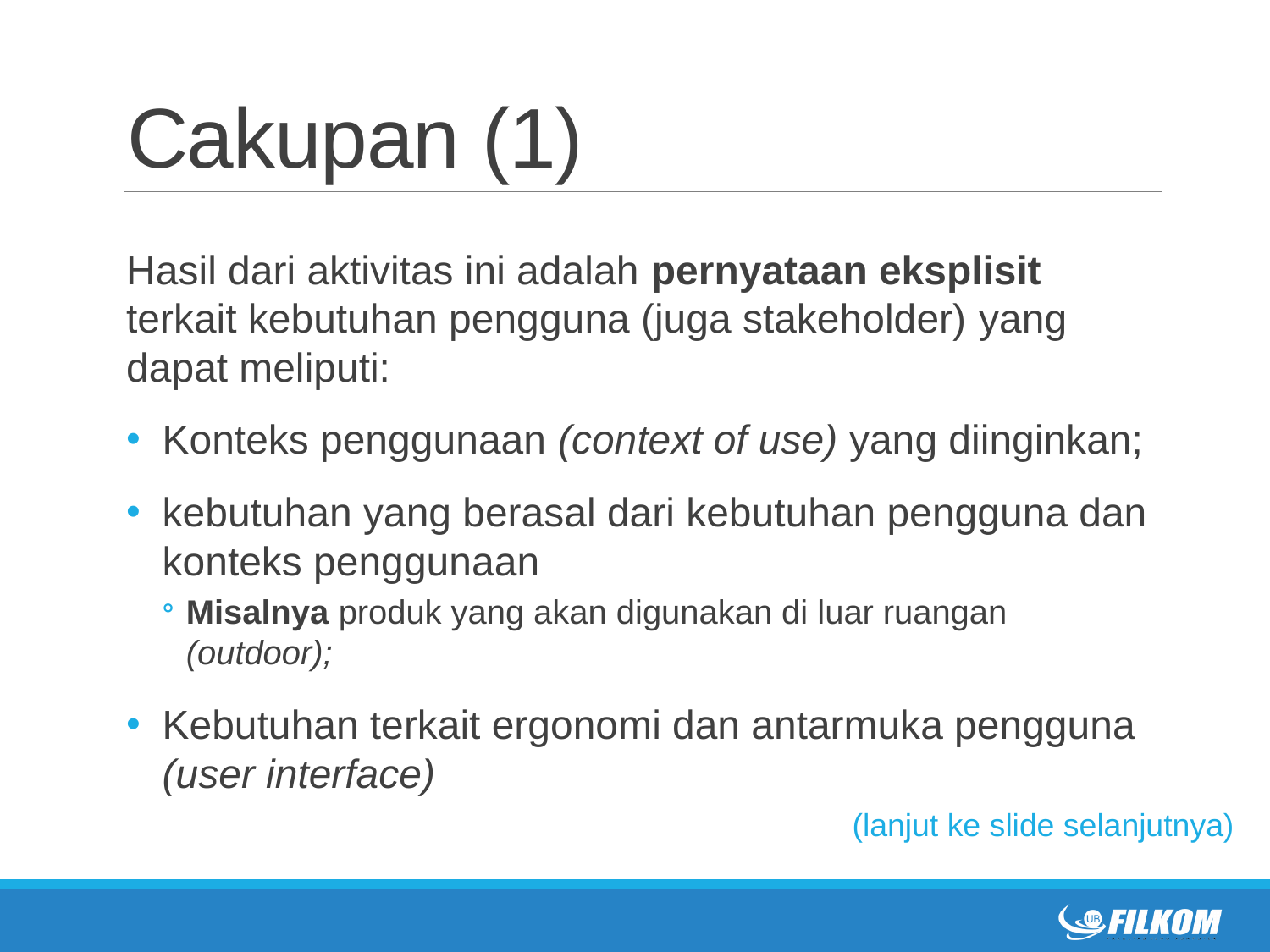

# Cakupan (1)
Hasil dari aktivitas ini adalah pernyataan eksplisit terkait kebutuhan pengguna (juga stakeholder) yang dapat meliputi:
Konteks penggunaan (context of use) yang diinginkan;
kebutuhan yang berasal dari kebutuhan pengguna dan konteks penggunaan
Misalnya produk yang akan digunakan di luar ruangan (outdoor);
Kebutuhan terkait ergonomi dan antarmuka pengguna (user interface)

(lanjut ke slide selanjutnya)